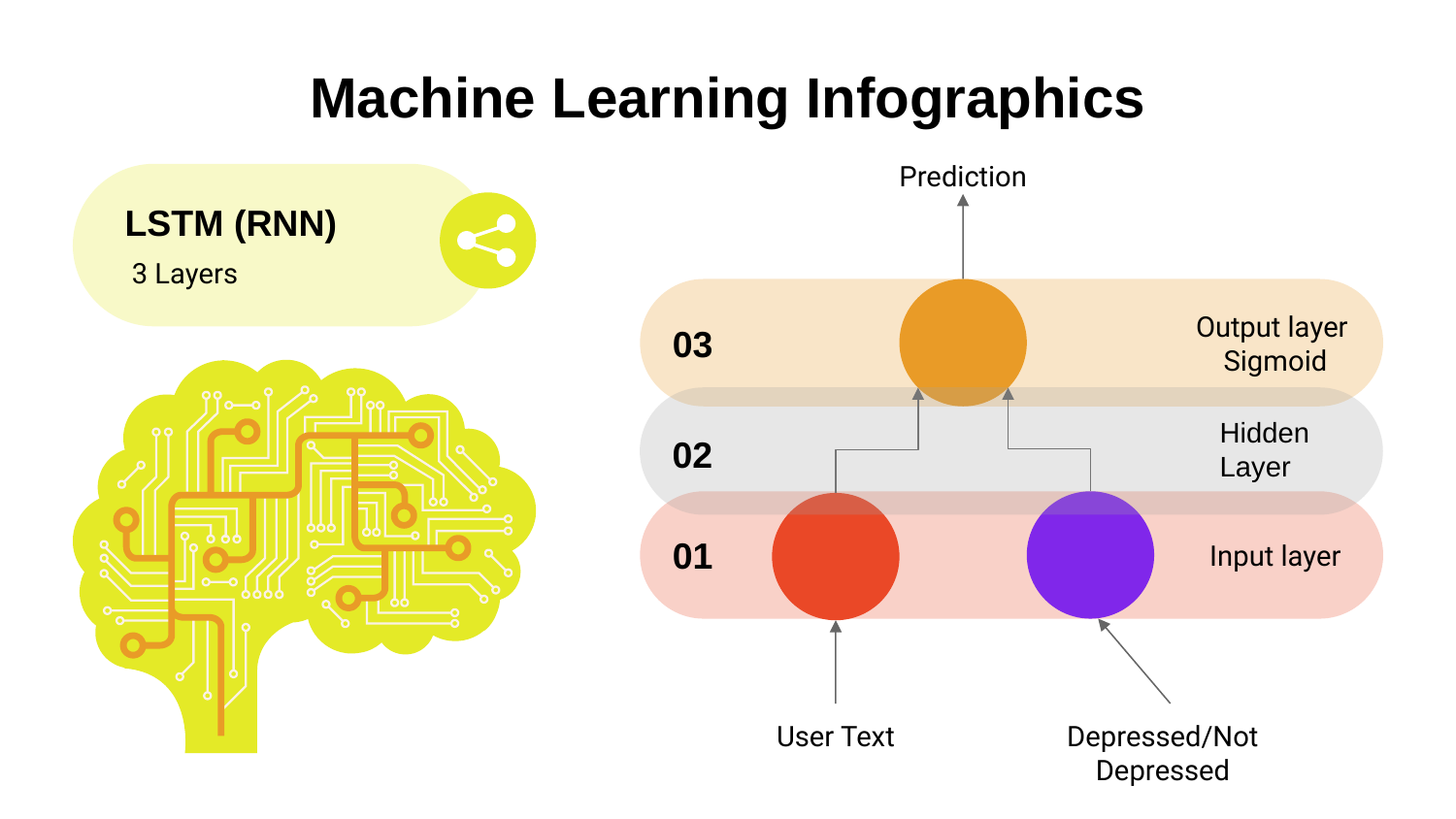

# Machine Learning Infographics
Prediction
User Text
Depressed/Not Depressed

LSTM (RNN)
3 Layers

03
Output layer
Sigmoid

Hidden Layer
02

01
Input layer